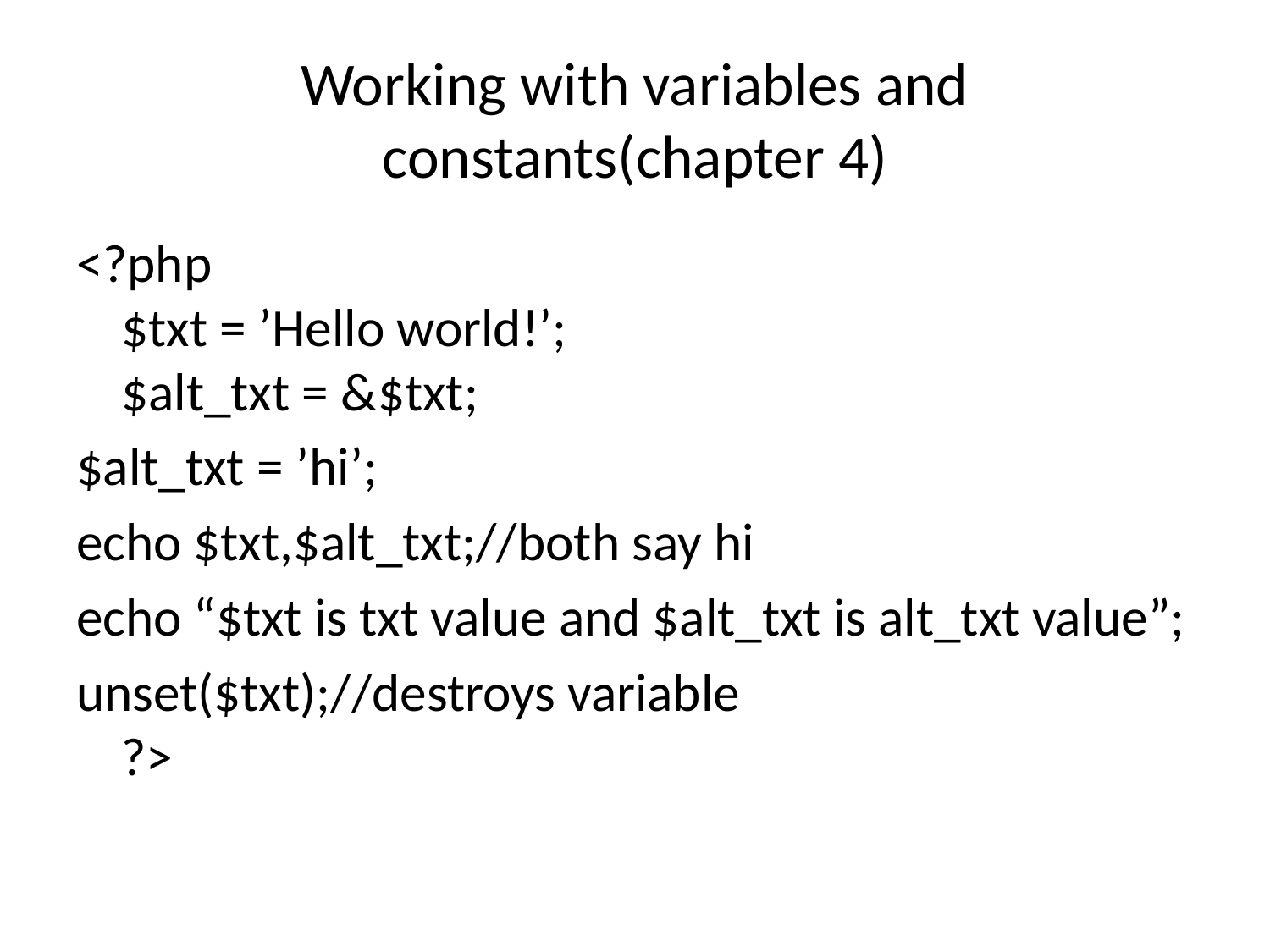

# Working with variables and constants(chapter 4)
<?php
$txt = ’Hello world!’;
$alt_txt = &$txt;
$alt_txt = ’hi’;
echo $txt,$alt_txt;//both say hi
echo “$txt is txt value and $alt_txt is alt_txt value”;
unset($txt);//destroys variable
?>